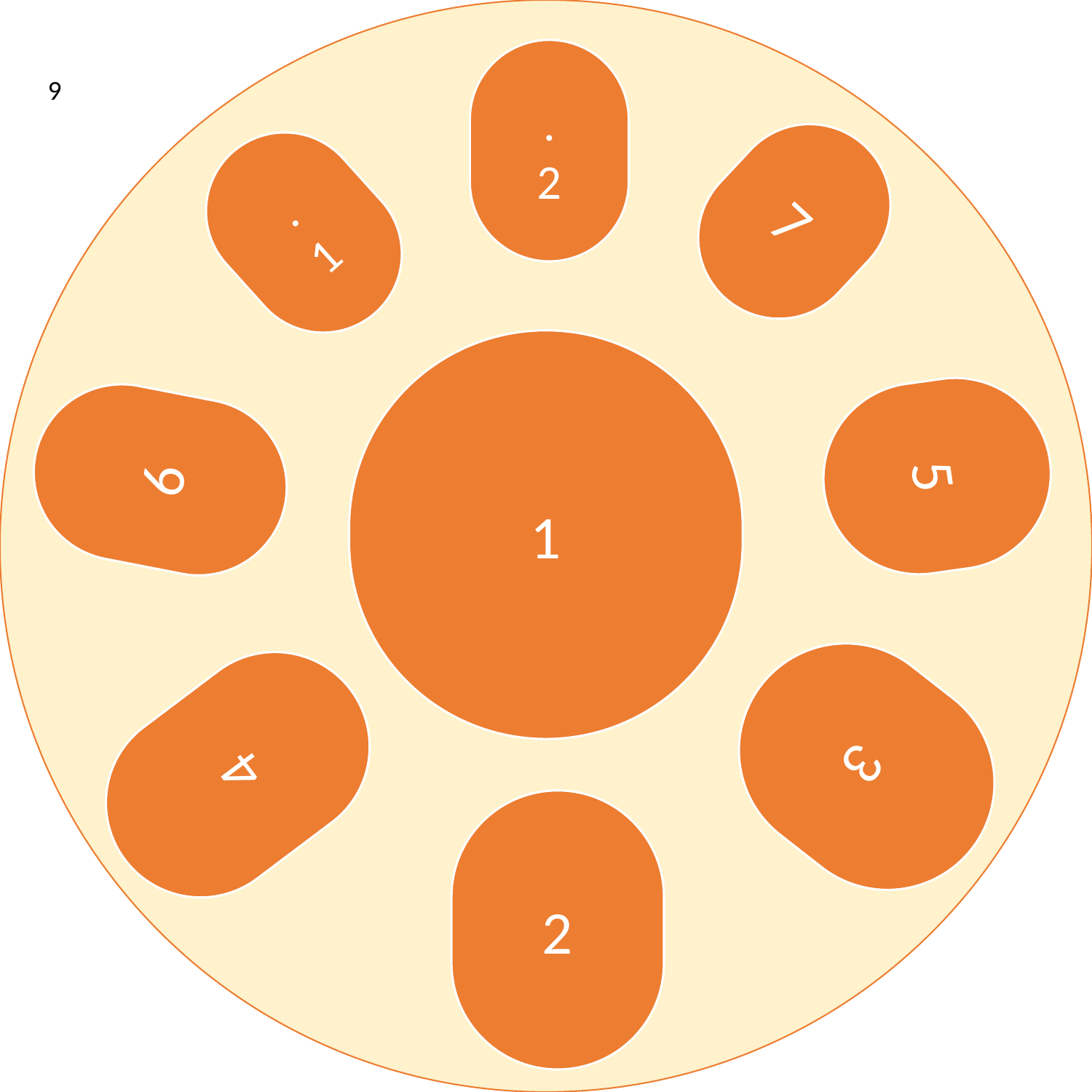

.
2
9
7
.
1
1
6
5
3
4
2